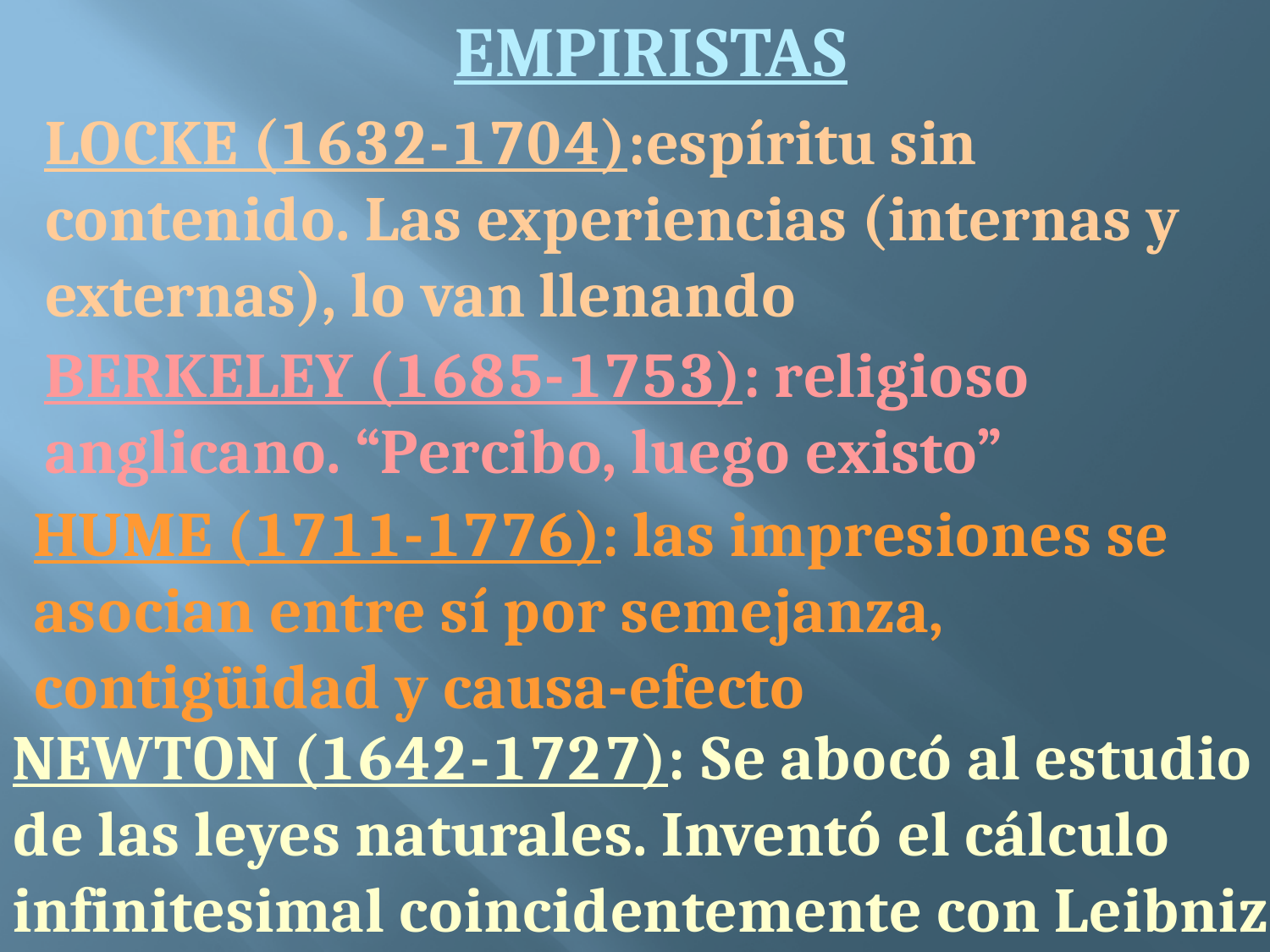

EMPIRISTAS
LOCKE (1632-1704):espíritu sin contenido. Las experiencias (internas y externas), lo van llenando
BERKELEY (1685-1753): religioso anglicano. “Percibo, luego existo”
HUME (1711-1776): las impresiones se asocian entre sí por semejanza, contigüidad y causa-efecto
NEWTON (1642-1727): Se abocó al estudio de las leyes naturales. Inventó el cálculo infinitesimal coincidentemente con Leibniz